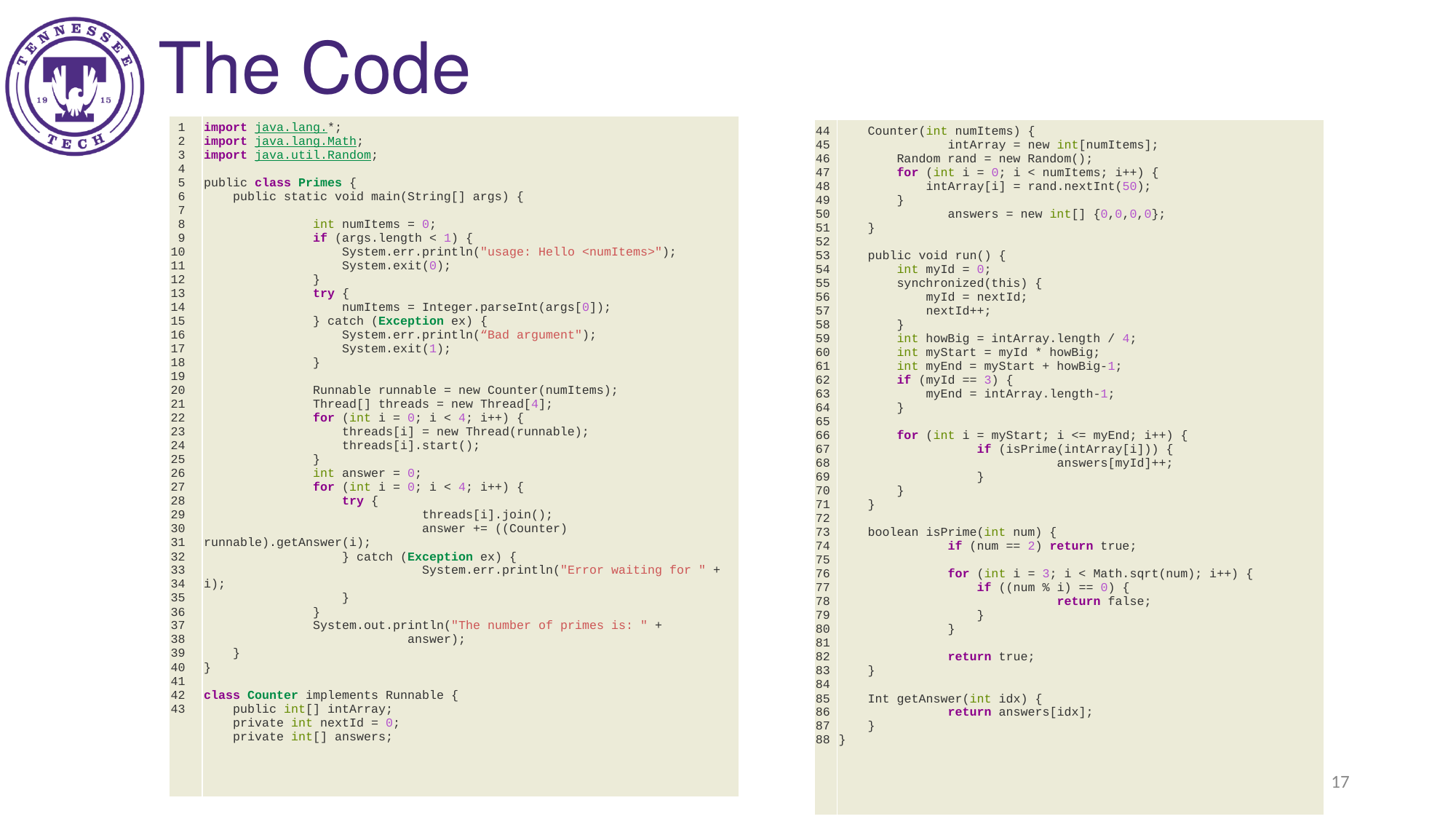

The Code
| 1 2 3 4 5 6 7 8 9 10 11 12 13 14 15 16 17 18 19 20 21 22 23 24 25 26 27 28 29 30 31 32 33 34 35 36 37 38 39 40 41 42 43 | import java.lang.\*; import java.lang.Math; import java.util.Random; public class Primes { public static void main(String[] args) { int numItems = 0; if (args.length < 1) { System.err.println("usage: Hello <numItems>"); System.exit(0); } try { numItems = Integer.parseInt(args[0]); } catch (Exception ex) { System.err.println(“Bad argument"); System.exit(1); } Runnable runnable = new Counter(numItems); Thread[] threads = new Thread[4]; for (int i = 0; i < 4; i++) { threads[i] = new Thread(runnable); threads[i].start(); } int answer = 0; for (int i = 0; i < 4; i++) { try { threads[i].join(); answer += ((Counter) runnable).getAnswer(i); } catch (Exception ex) { System.err.println("Error waiting for " + i); } } System.out.println("The number of primes is: " + answer); } } class Counter implements Runnable { public int[] intArray; private int nextId = 0; private int[] answers; |
| --- | --- |
| 44 45 46 47 48 49 50 51 52 53 54 55 56 57 58 59 60 61 62 63 64 65 66 67 68 69 70 71 72 73 74 75 76 77 78 79 80 81 82 83 84 85 86 87 88 | Counter(int numItems) { intArray = new int[numItems]; Random rand = new Random(); for (int i = 0; i < numItems; i++) { intArray[i] = rand.nextInt(50); } answers = new int[] {0,0,0,0}; } public void run() { int myId = 0; synchronized(this) { myId = nextId; nextId++; } int howBig = intArray.length / 4; int myStart = myId \* howBig; int myEnd = myStart + howBig-1; if (myId == 3) { myEnd = intArray.length-1; } for (int i = myStart; i <= myEnd; i++) { if (isPrime(intArray[i])) { answers[myId]++; } } } boolean isPrime(int num) { if (num == 2) return true; for (int i = 3; i < Math.sqrt(num); i++) { if ((num % i) == 0) { return false; } } return true; } Int getAnswer(int idx) { return answers[idx]; } } |
| --- | --- |
17